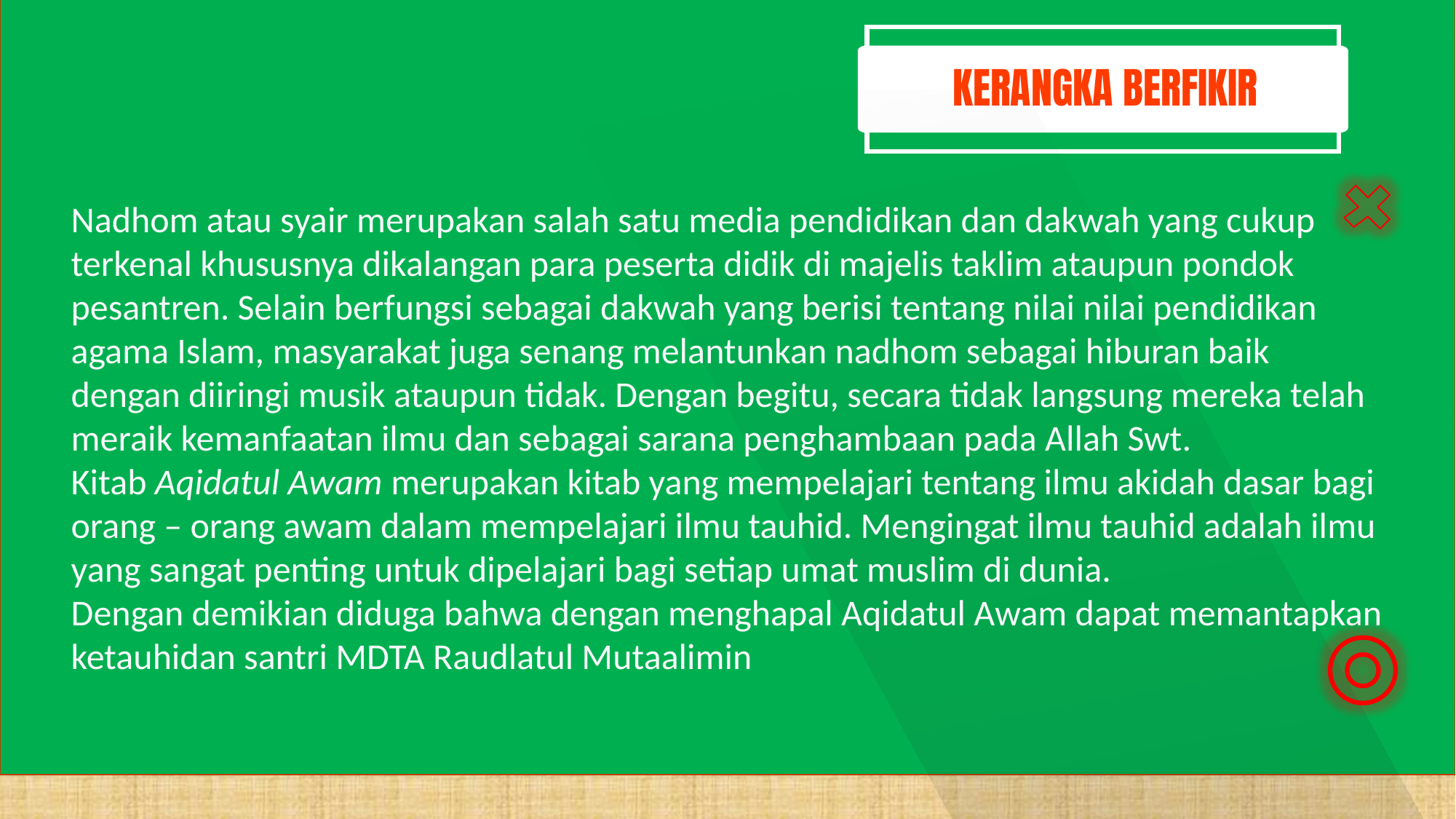

KERANGKA BERFIKIR

Nadhom atau syair merupakan salah satu media pendidikan dan dakwah yang cukup terkenal khususnya dikalangan para peserta didik di majelis taklim ataupun pondok pesantren. Selain berfungsi sebagai dakwah yang berisi tentang nilai nilai pendidikan agama Islam, masyarakat juga senang melantunkan nadhom sebagai hiburan baik dengan diiringi musik ataupun tidak. Dengan begitu, secara tidak langsung mereka telah meraik kemanfaatan ilmu dan sebagai sarana penghambaan pada Allah Swt.
Kitab Aqidatul Awam merupakan kitab yang mempelajari tentang ilmu akidah dasar bagi orang – orang awam dalam mempelajari ilmu tauhid. Mengingat ilmu tauhid adalah ilmu yang sangat penting untuk dipelajari bagi setiap umat muslim di dunia.
Dengan demikian diduga bahwa dengan menghapal Aqidatul Awam dapat memantapkan ketauhidan santri MDTA Raudlatul Mutaalimin